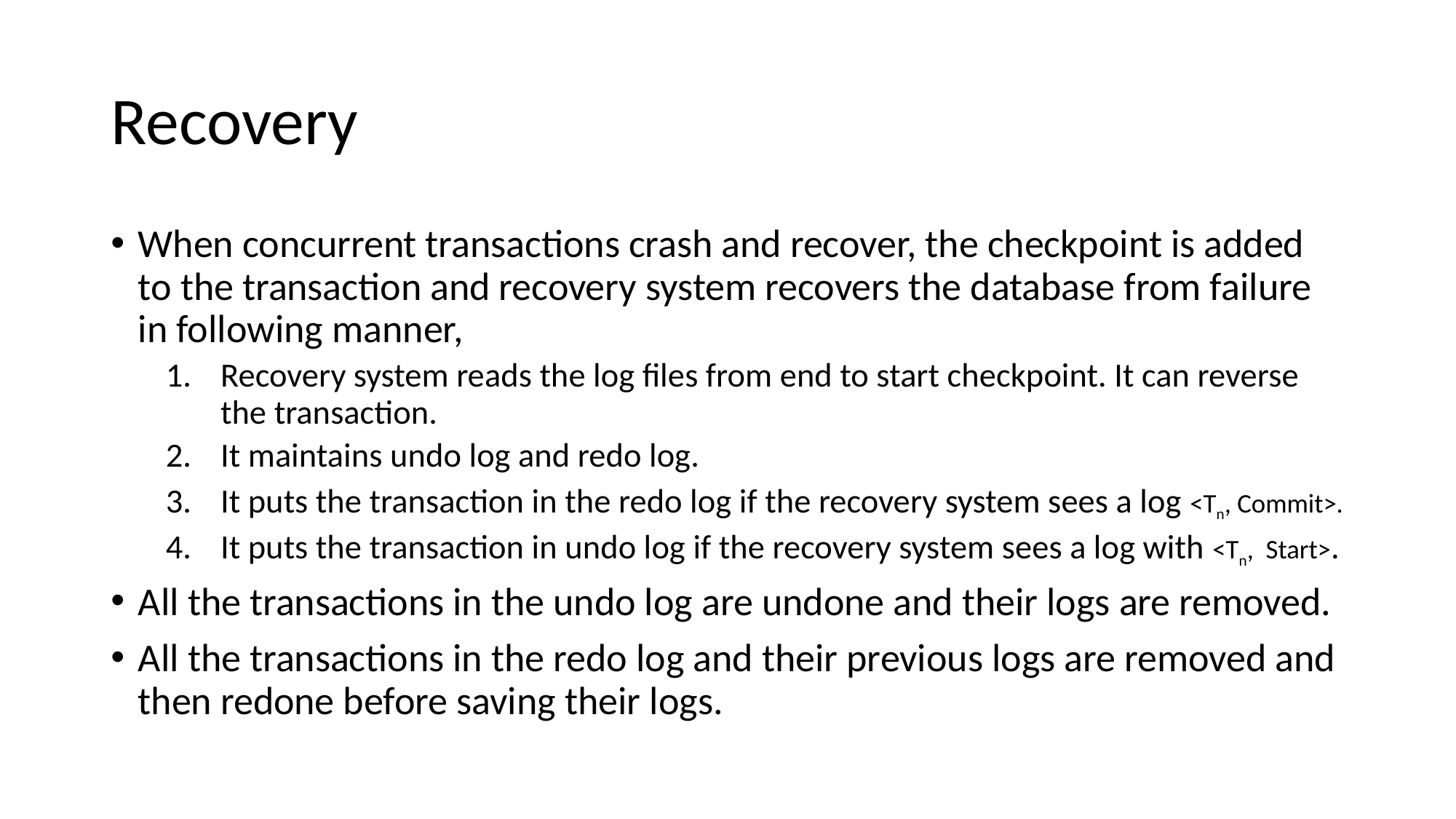

# Recovery
When concurrent transactions crash and recover, the checkpoint is added to the transaction and recovery system recovers the database from failure in following manner,
Recovery system reads the log files from end to start checkpoint. It can reverse the transaction.
It maintains undo log and redo log.
It puts the transaction in the redo log if the recovery system sees a log <Tn, Commit>.
It puts the transaction in undo log if the recovery system sees a log with <Tn,  Start>.
All the transactions in the undo log are undone and their logs are removed.
All the transactions in the redo log and their previous logs are removed and then redone before saving their logs.